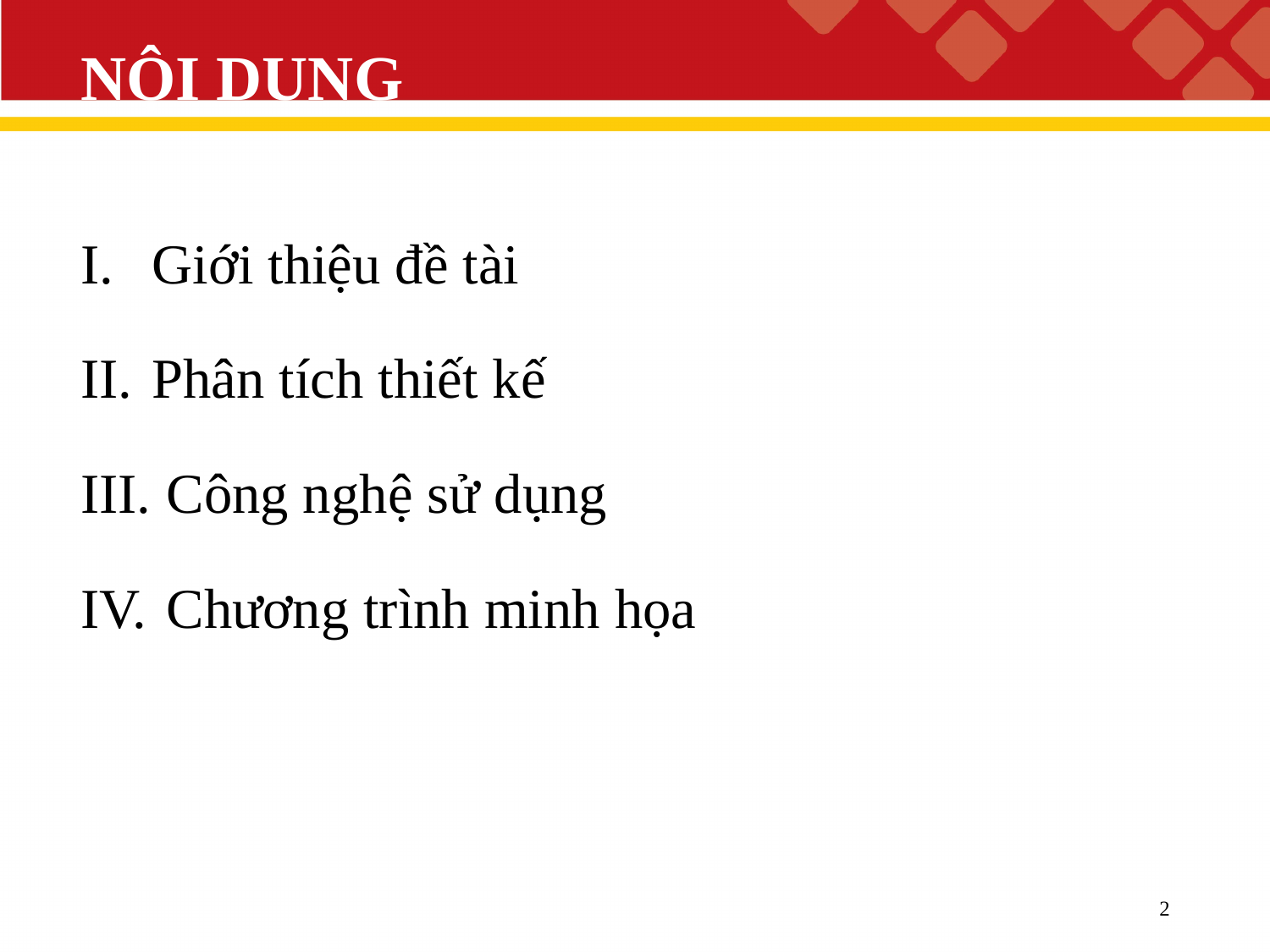

# NỘI DUNG
Giới thiệu đề tài
Phân tích thiết kế
 Công nghệ sử dụng
 Chương trình minh họa
2